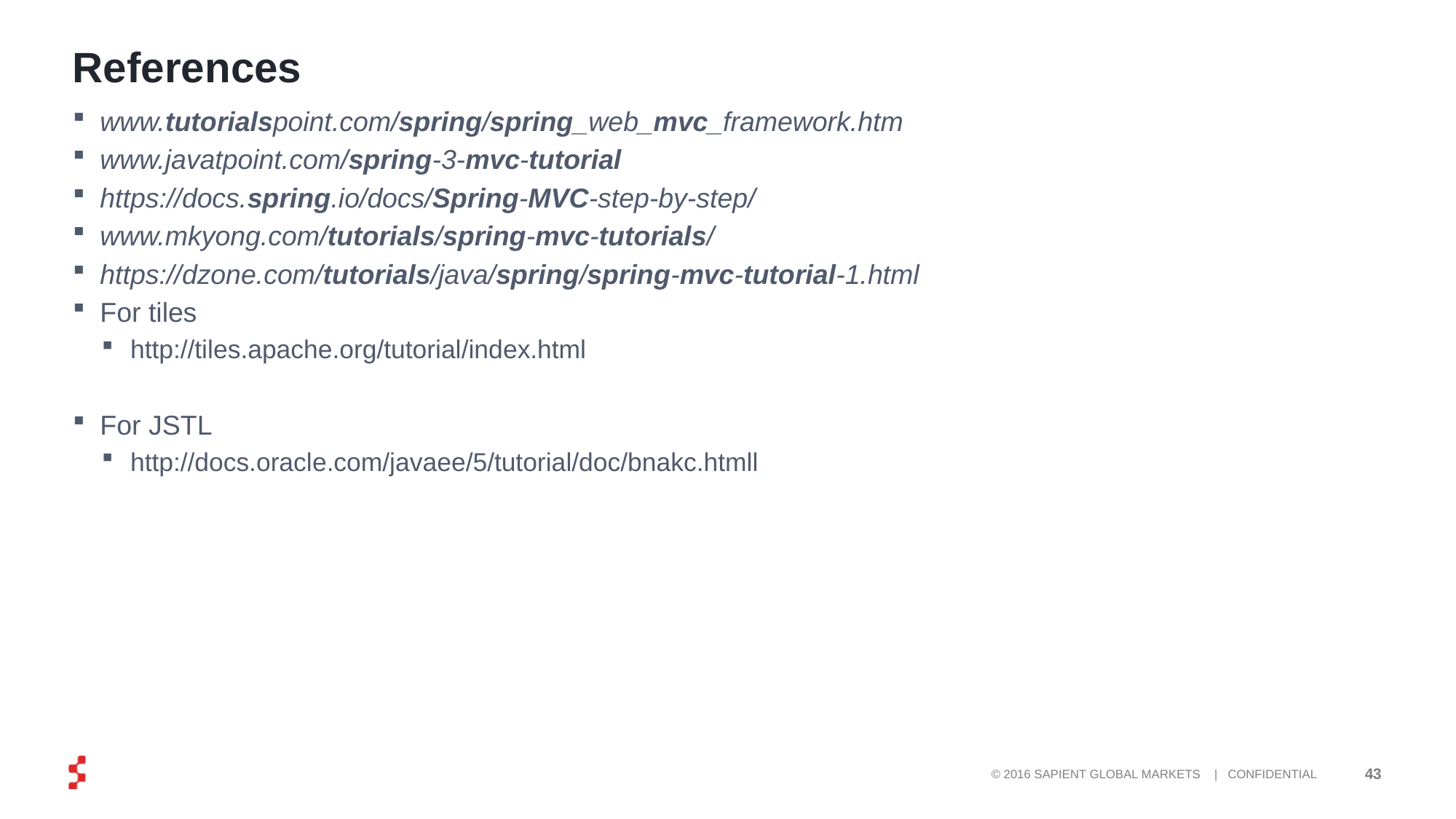

# References
www.tutorialspoint.com/spring/spring_web_mvc_framework.htm
www.javatpoint.com/spring-3-mvc-tutorial
https://docs.spring.io/docs/Spring-MVC-step-by-step/
www.mkyong.com/tutorials/spring-mvc-tutorials/
https://dzone.com/tutorials/java/spring/spring-mvc-tutorial-1.html
For tiles
http://tiles.apache.org/tutorial/index.html

For JSTL
http://docs.oracle.com/javaee/5/tutorial/doc/bnakc.htmll